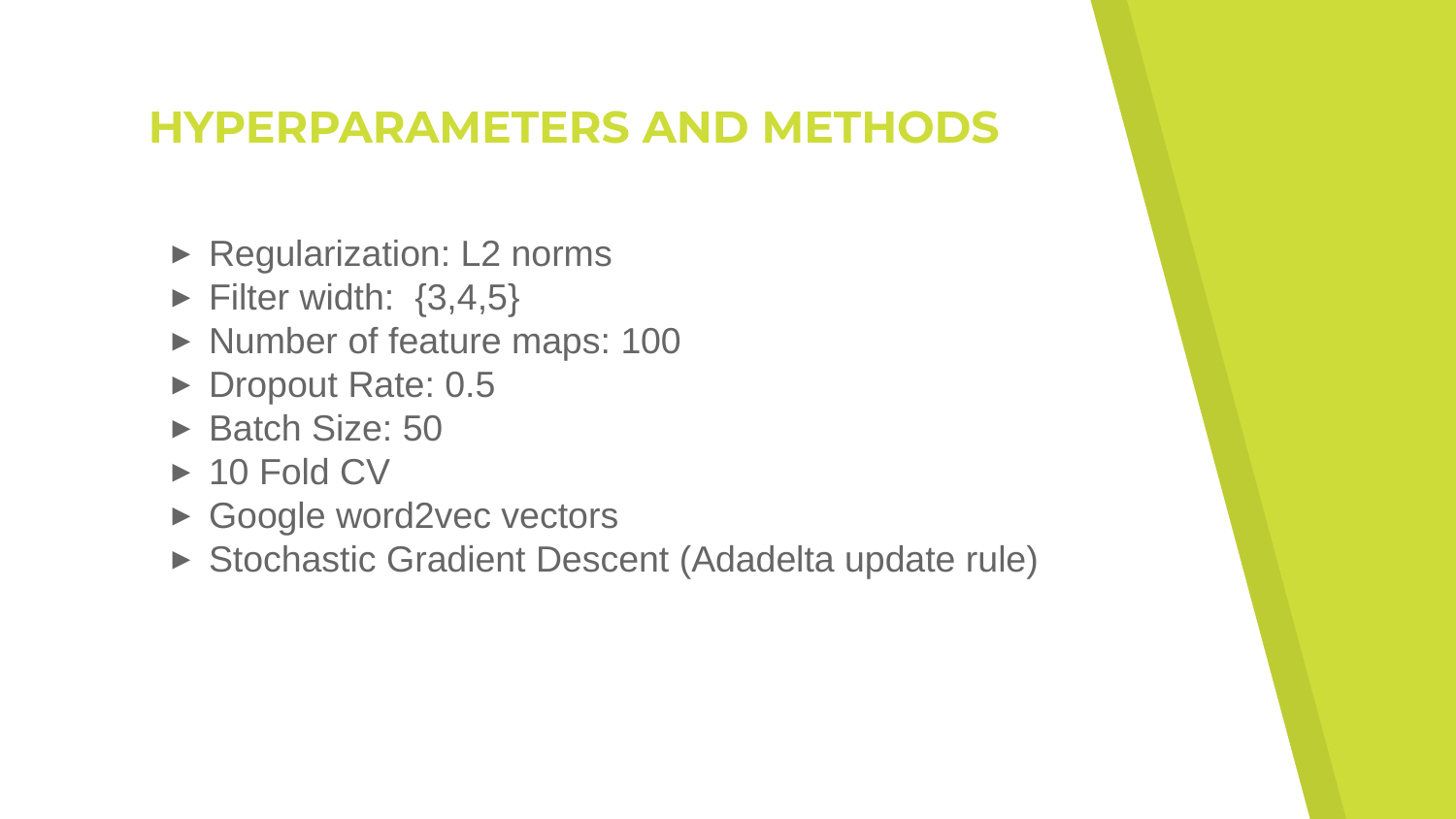

# HYPERPARAMETERS AND METHODS
Regularization: L2 norms
Filter width:  {3,4,5}
Number of feature maps: 100
Dropout Rate: 0.5
Batch Size: 50
10 Fold CV
Google word2vec vectors
Stochastic Gradient Descent (Adadelta update rule)